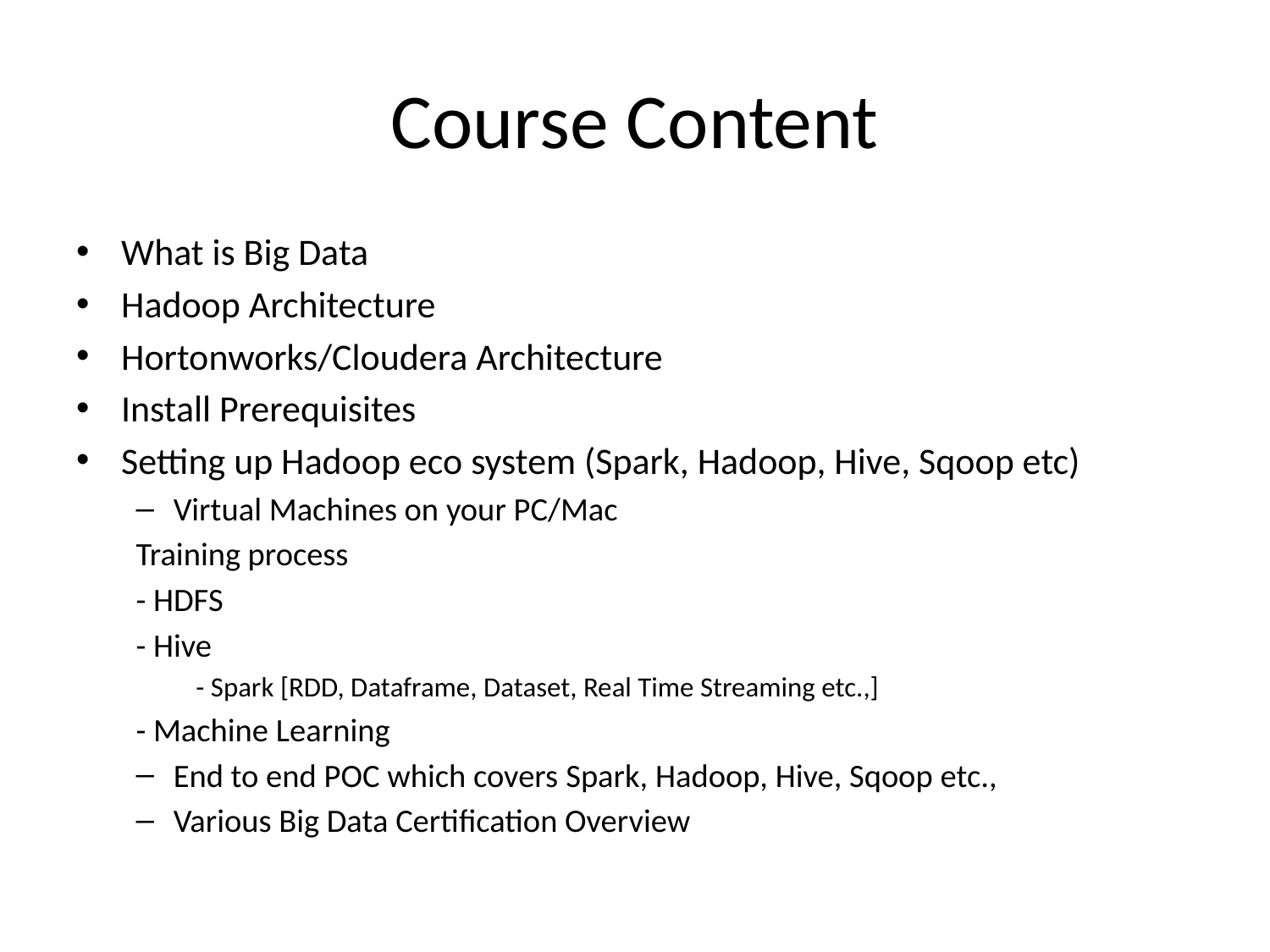

# Course Content
What is Big Data
Hadoop Architecture
Hortonworks/Cloudera Architecture
Install Prerequisites
Setting up Hadoop eco system (Spark, Hadoop, Hive, Sqoop etc)
Virtual Machines on your PC/Mac
Training process
	- HDFS
	- Hive
- Spark [RDD, Dataframe, Dataset, Real Time Streaming etc.,]
	- Machine Learning
End to end POC which covers Spark, Hadoop, Hive, Sqoop etc.,
Various Big Data Certification Overview